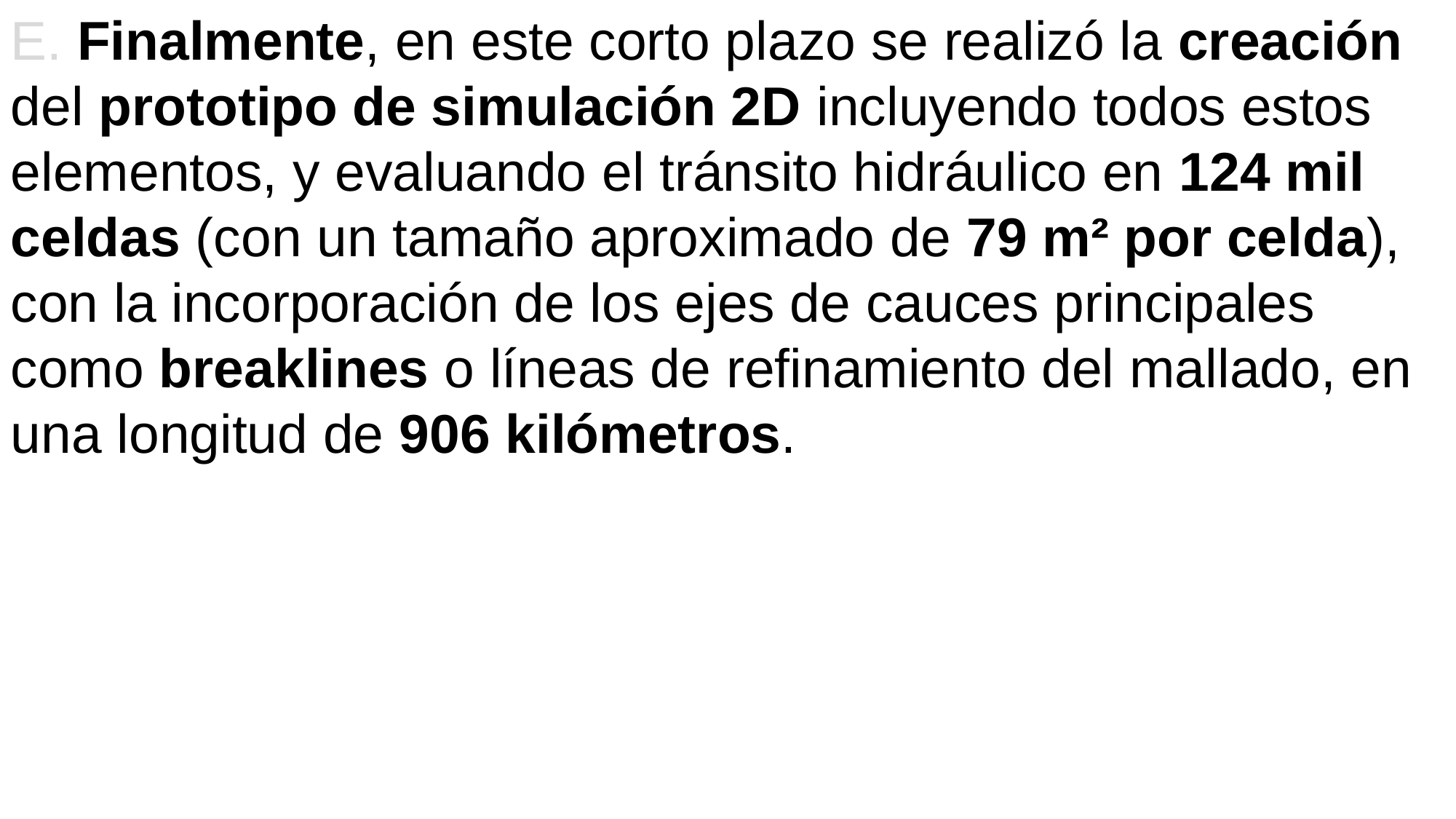

E. Finalmente, en este corto plazo se realizó la creación del prototipo de simulación 2D incluyendo todos estos elementos, y evaluando el tránsito hidráulico en 124 mil celdas (con un tamaño aproximado de 79 m² por celda), con la incorporación de los ejes de cauces principales como breaklines o líneas de refinamiento del mallado, en una longitud de 906 kilómetros.